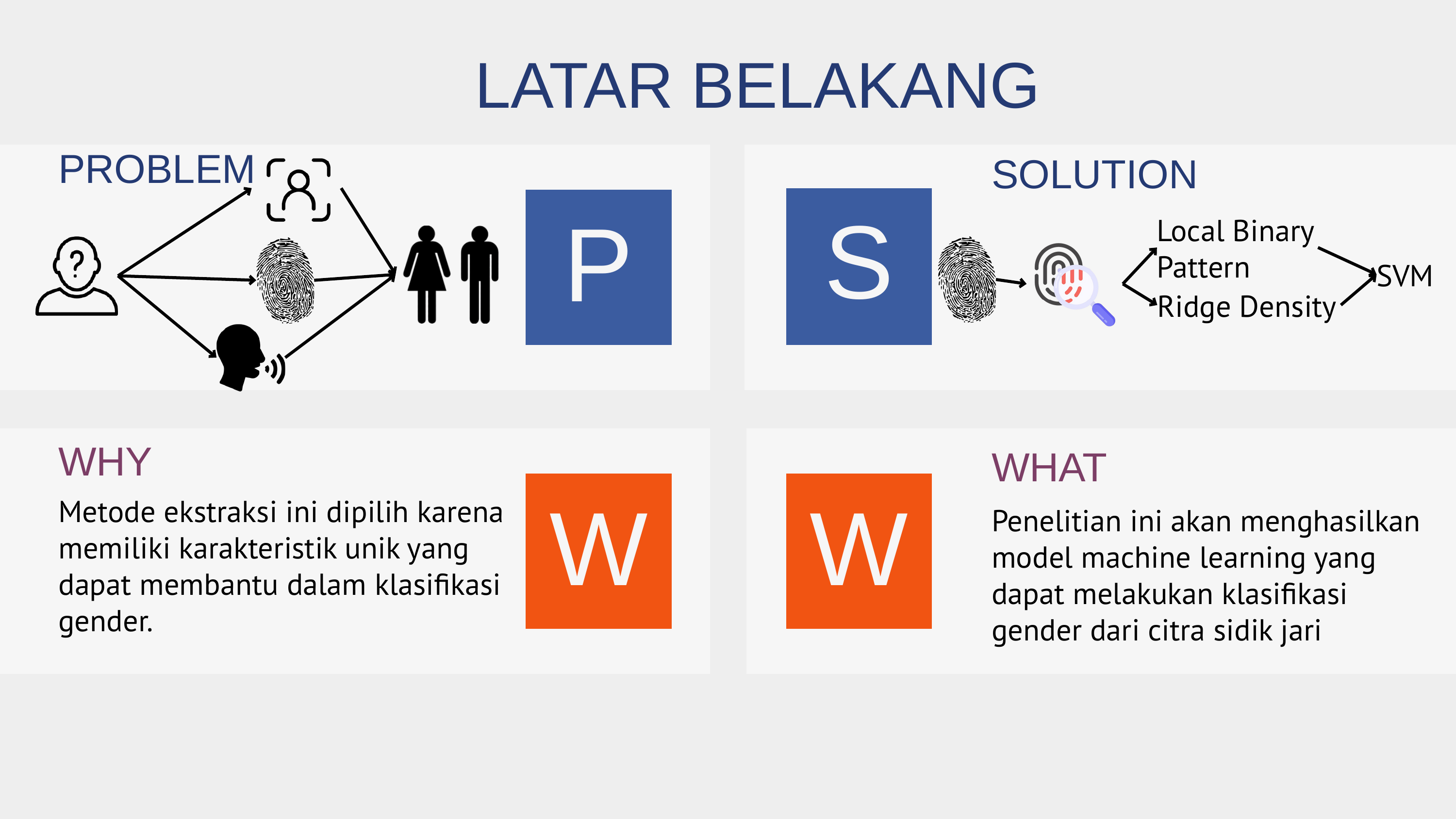

LATAR BELAKANG
PROBLEM

SOLUTION

S
P
Local Binary Pattern

SVM

Ridge Density

WHY
WHAT

W
W
Metode ekstraksi ini dipilih karena memiliki karakteristik unik yang dapat membantu dalam klasifikasi gender.
Penelitian ini akan menghasilkan model machine learning yang dapat melakukan klasifikasi gender dari citra sidik jari